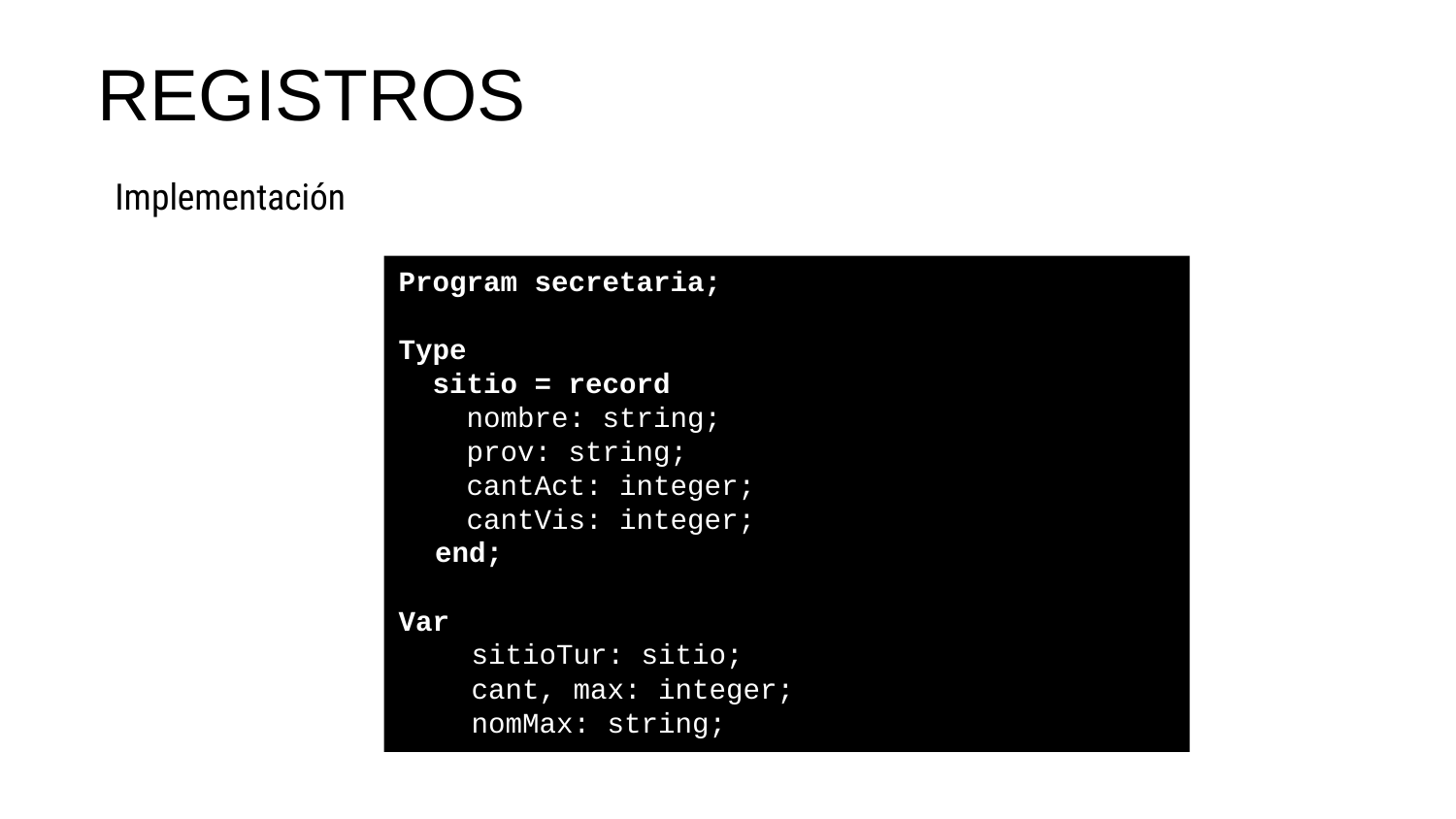

REGISTROS
# Implementación
Program secretaria;

Type
  sitio = record
    nombre: string;
    prov: string;
    cantAct: integer;
    cantVis: integer;
	end;

Var
sitioTur: sitio;
cant, max: integer;
nomMax: string;